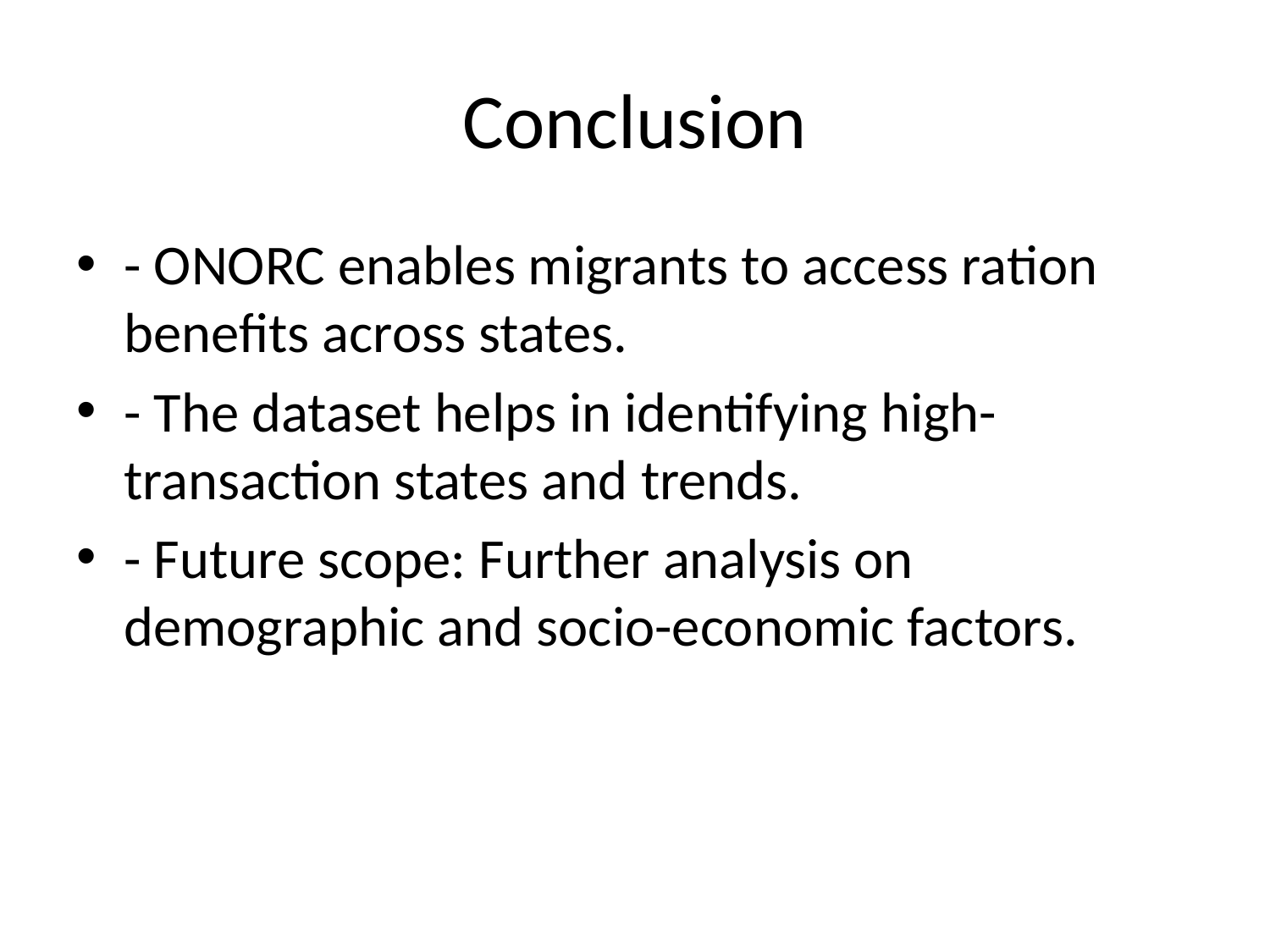

# Conclusion
- ONORC enables migrants to access ration benefits across states.
- The dataset helps in identifying high-transaction states and trends.
- Future scope: Further analysis on demographic and socio-economic factors.